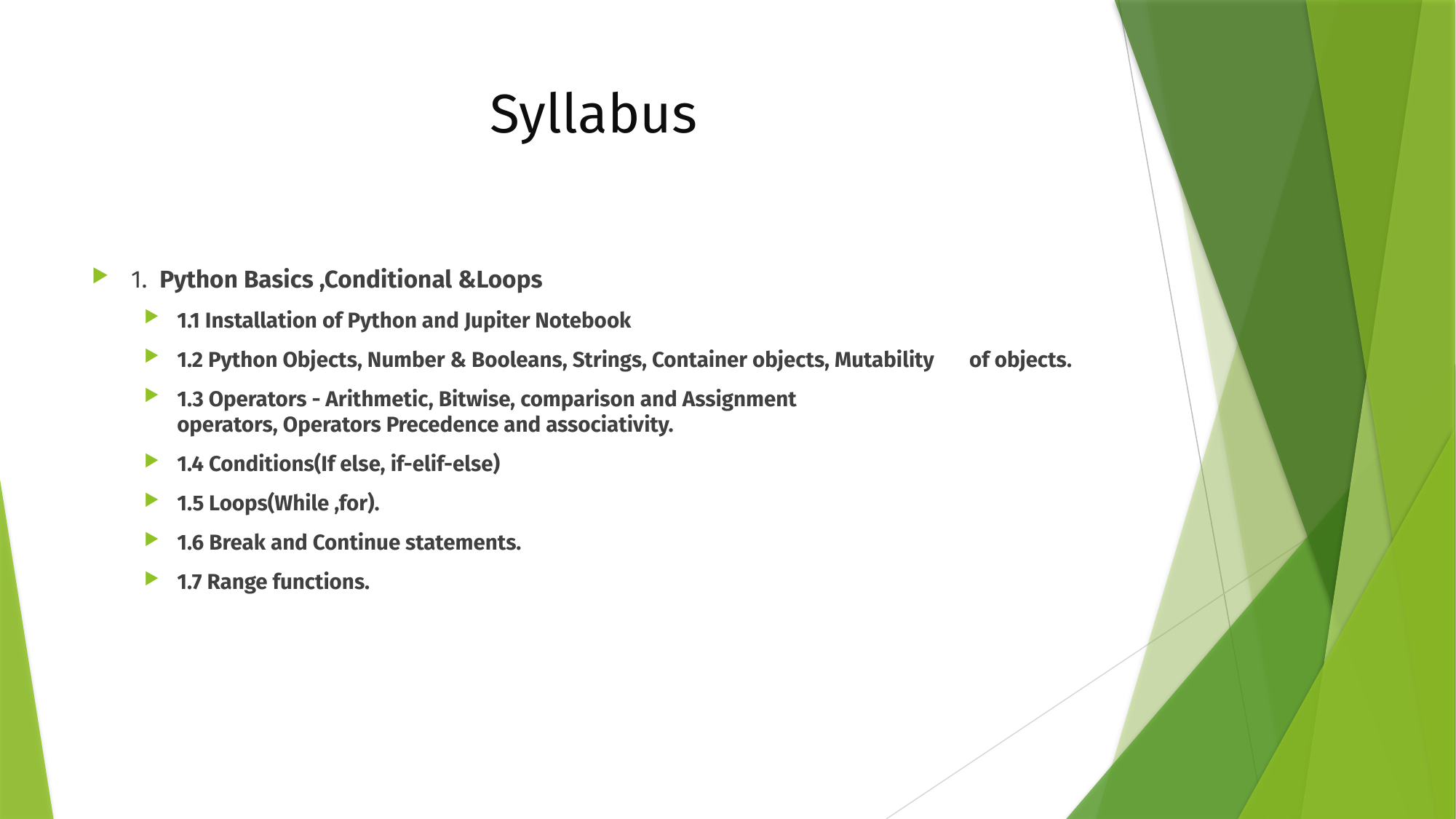

# Syllabus
1.  Python Basics ,Conditional &Loops
1.1 Installation of Python and Jupiter Notebook
1.2 Python Objects, Number & Booleans, Strings, Container objects, Mutability 	   of objects.
1.3 Operators - Arithmetic, Bitwise, comparison and Assignment 			 	 	   operators, Operators Precedence and associativity.
1.4 Conditions(If else, if-elif-else)
1.5 Loops(While ,for).
1.6 Break and Continue statements.
1.7 Range functions.